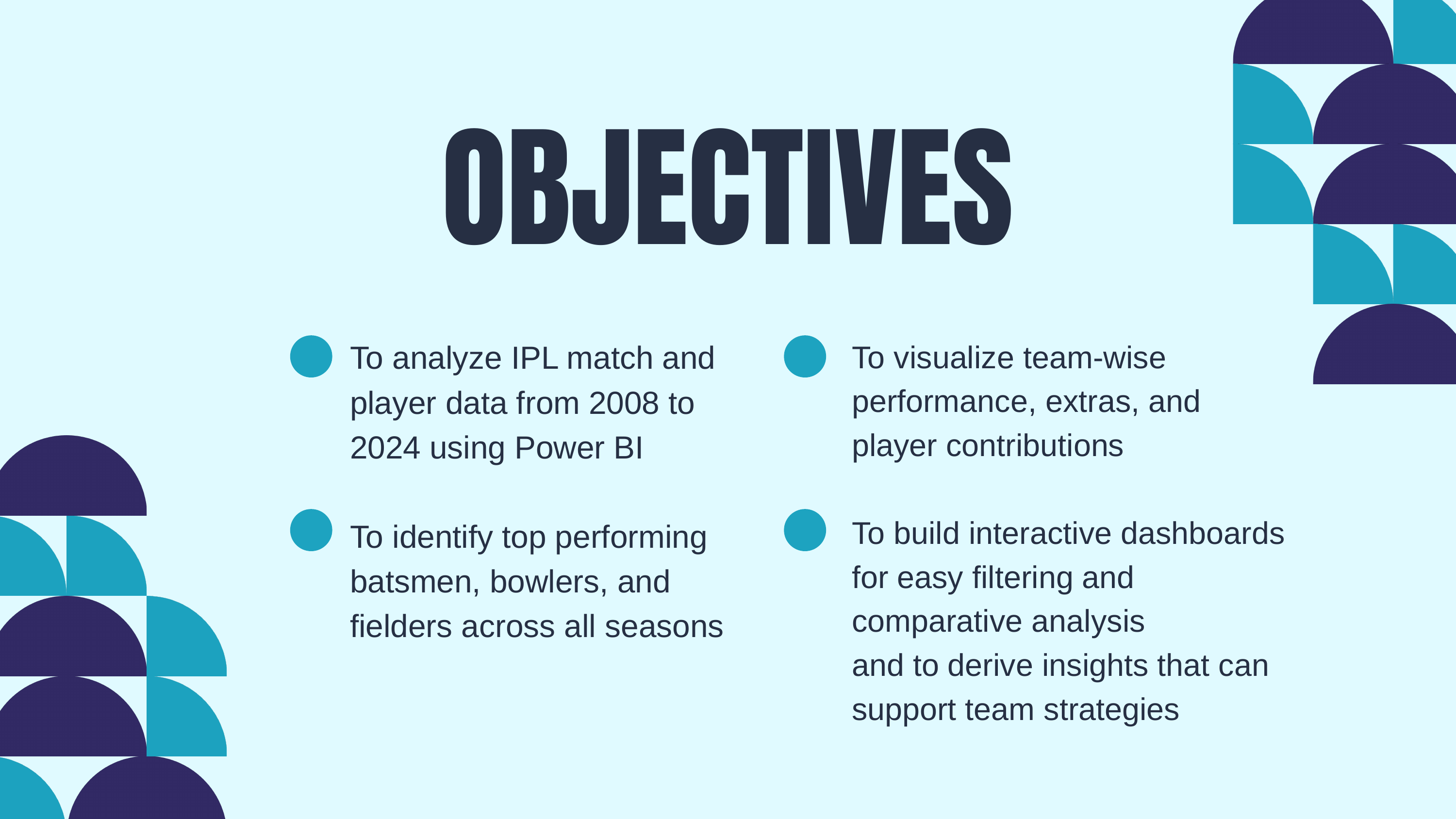

OBJECTIVES

To analyze IPL match and player data from 2008 to 2024 using Power BI

To identify top performing batsmen, bowlers, and fielders across all seasons

To visualize team-wise performance, extras, and player contributions

To build interactive dashboards for easy filtering and comparative analysis
and to derive insights that can support team strategies